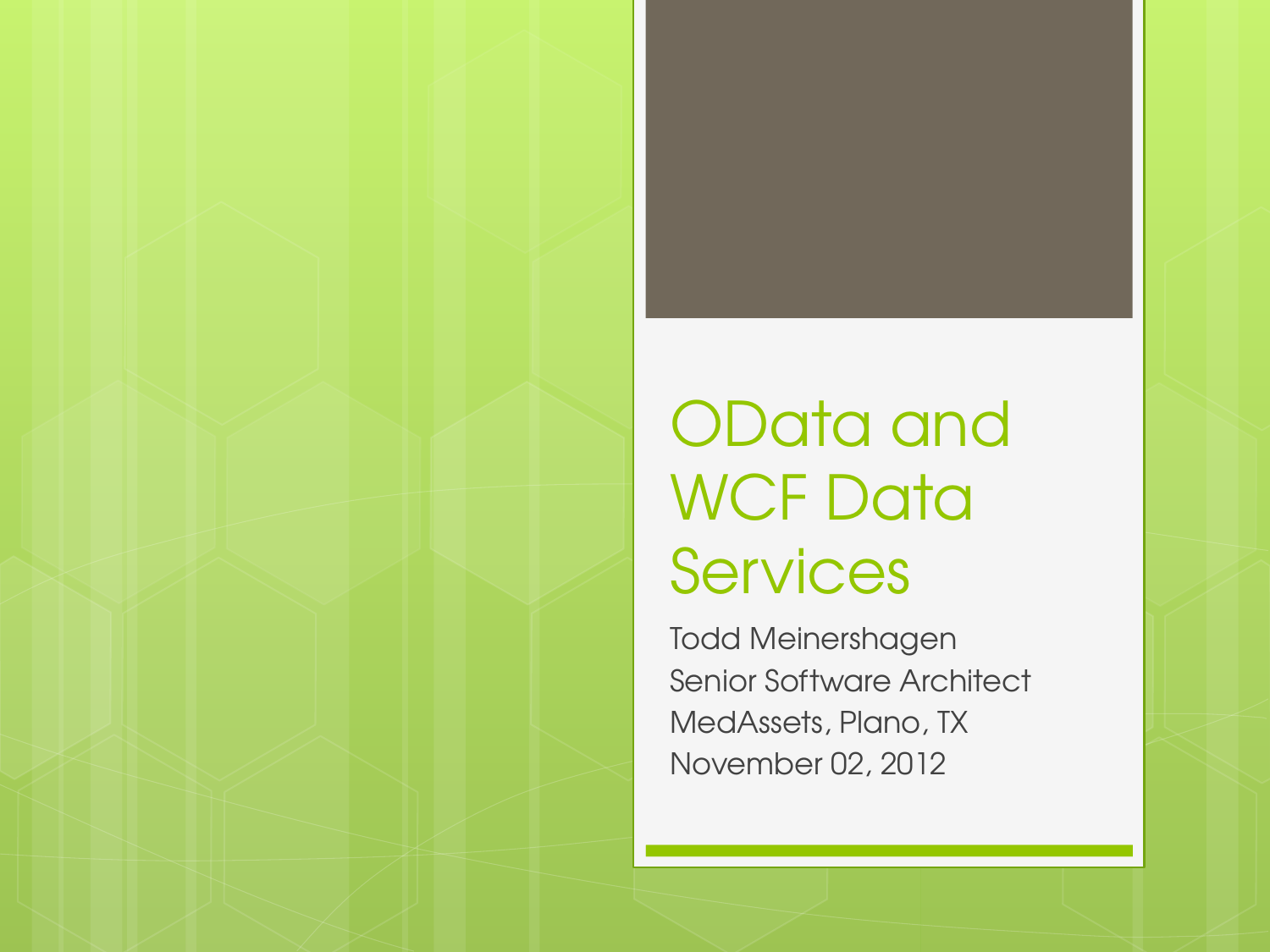

# OData and WCF Data Services
Todd Meinershagen
Senior Software Architect
MedAssets, Plano, TX
November 02, 2012